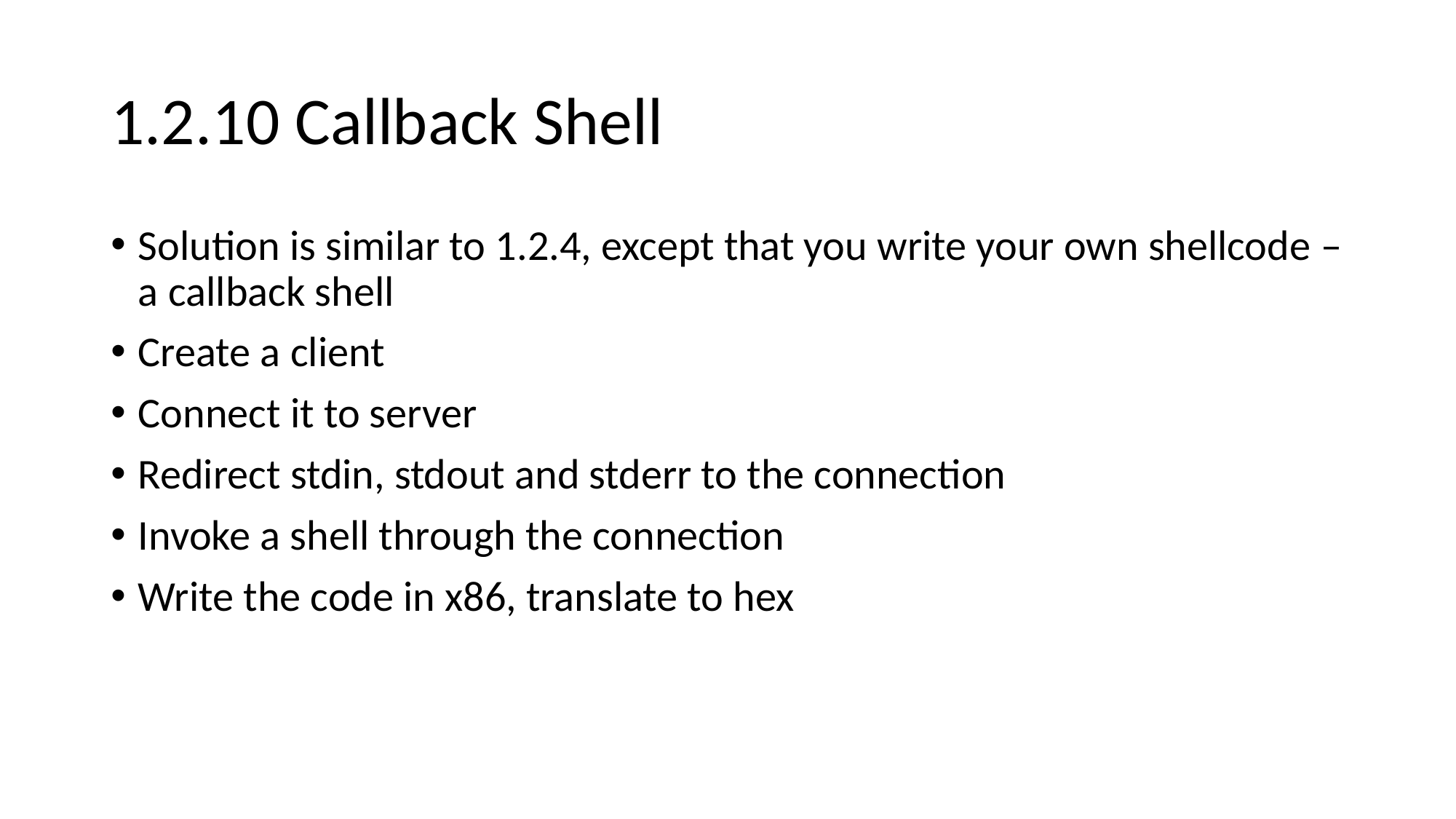

# 1.2.10 Callback Shell
Solution is similar to 1.2.4, except that you write your own shellcode – a callback shell
Create a client
Connect it to server
Redirect stdin, stdout and stderr to the connection
Invoke a shell through the connection
Write the code in x86, translate to hex